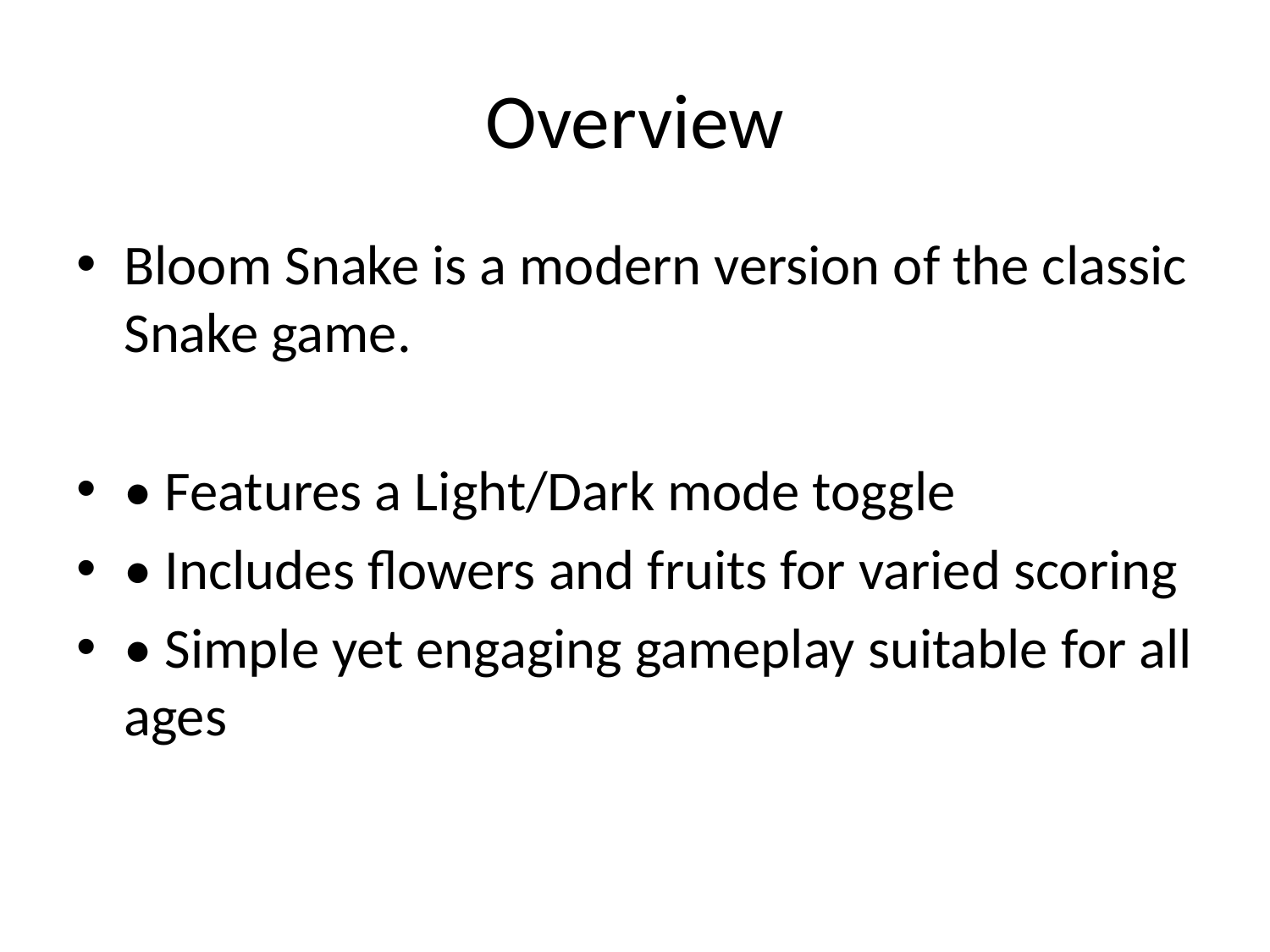

# Overview
Bloom Snake is a modern version of the classic Snake game.

• Features a Light/Dark mode toggle
• Includes flowers and fruits for varied scoring
• Simple yet engaging gameplay suitable for all ages